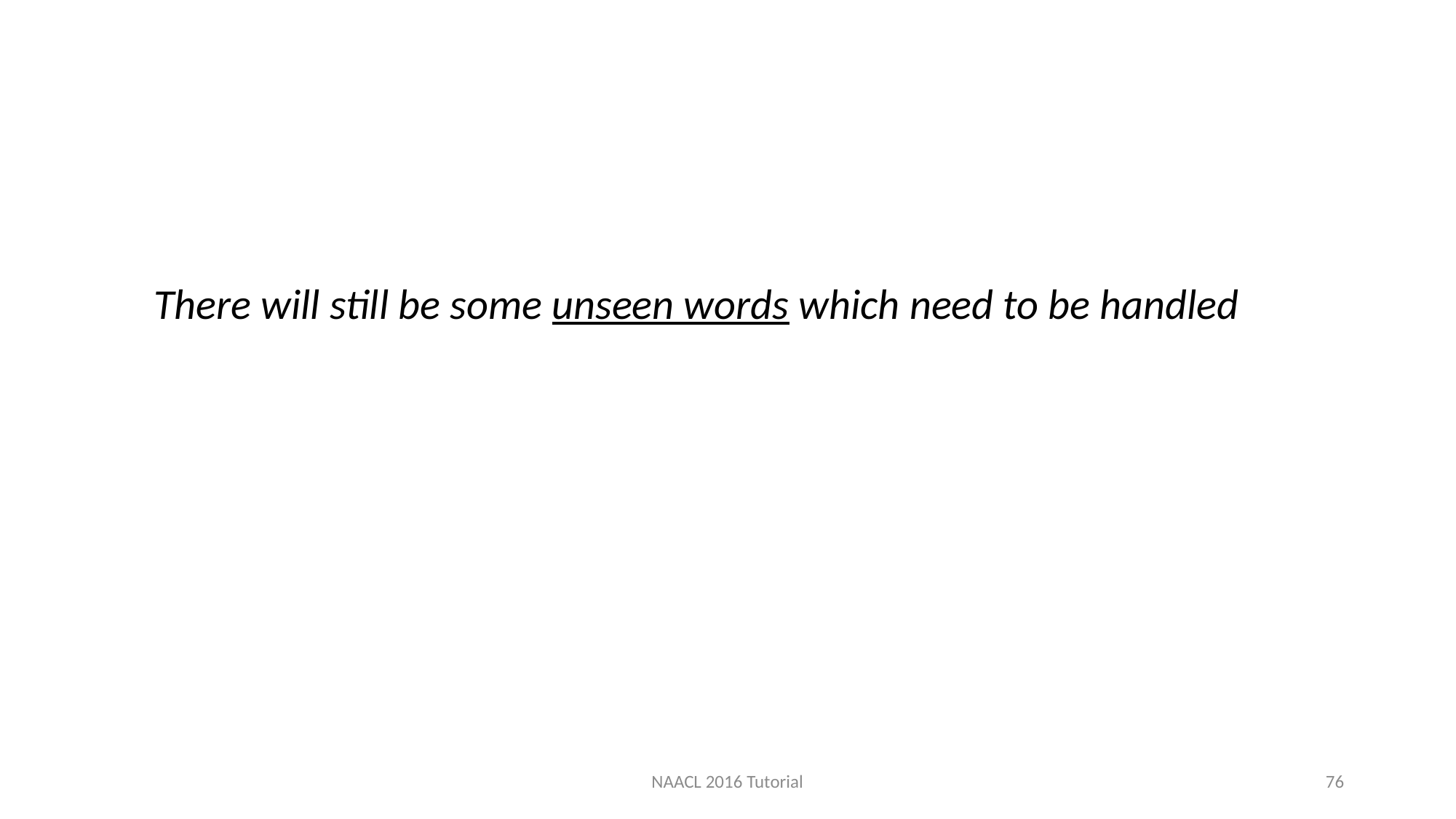

There will still be some unseen words which need to be handled

NAACL 2016 Tutorial
76